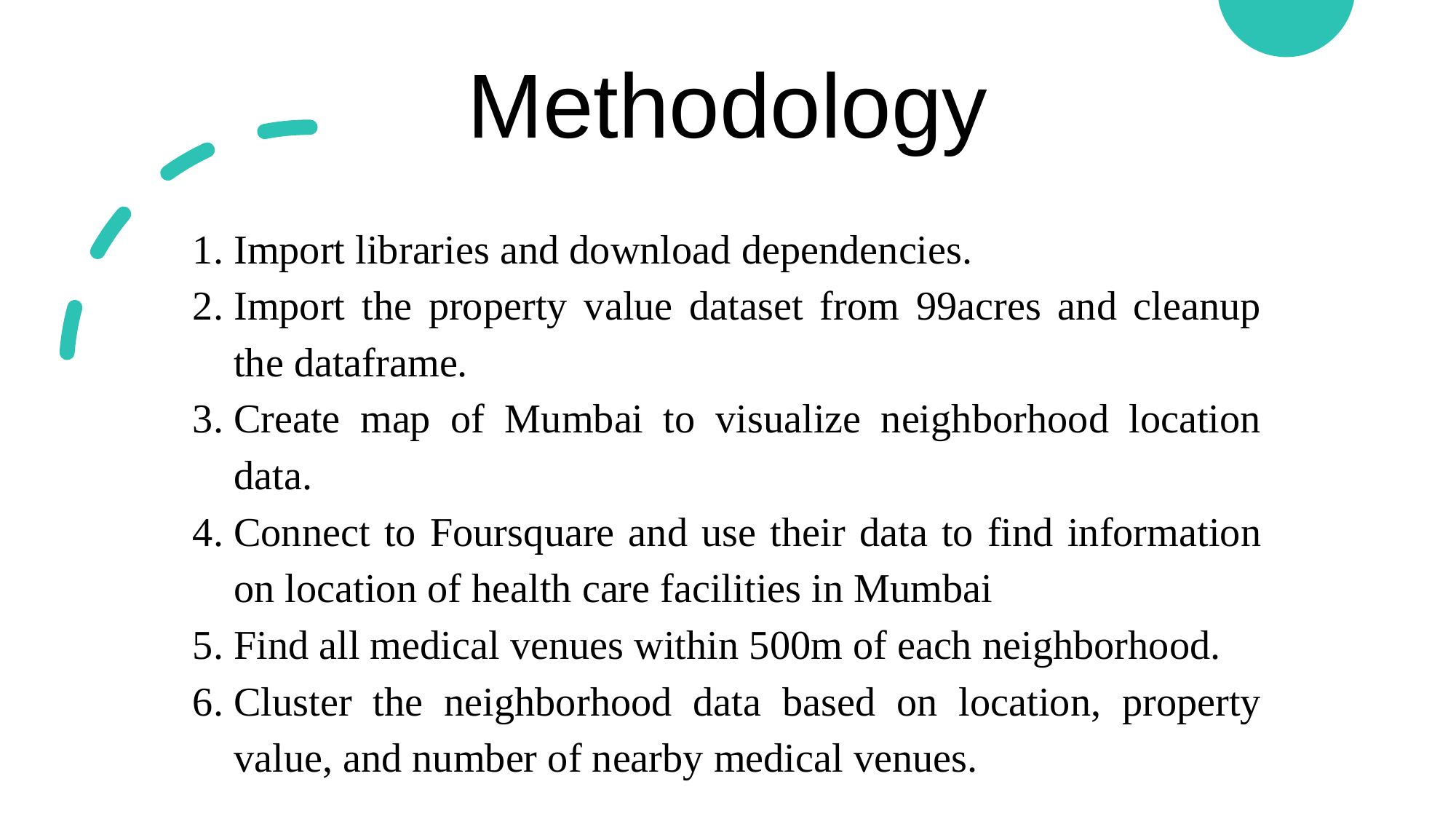

# Methodology
Import libraries and download dependencies.
Import the property value dataset from 99acres and cleanup the dataframe.
Create map of Mumbai to visualize neighborhood location data.
Connect to Foursquare and use their data to find information on location of health care facilities in Mumbai
Find all medical venues within 500m of each neighborhood.
Cluster the neighborhood data based on location, property value, and number of nearby medical venues.